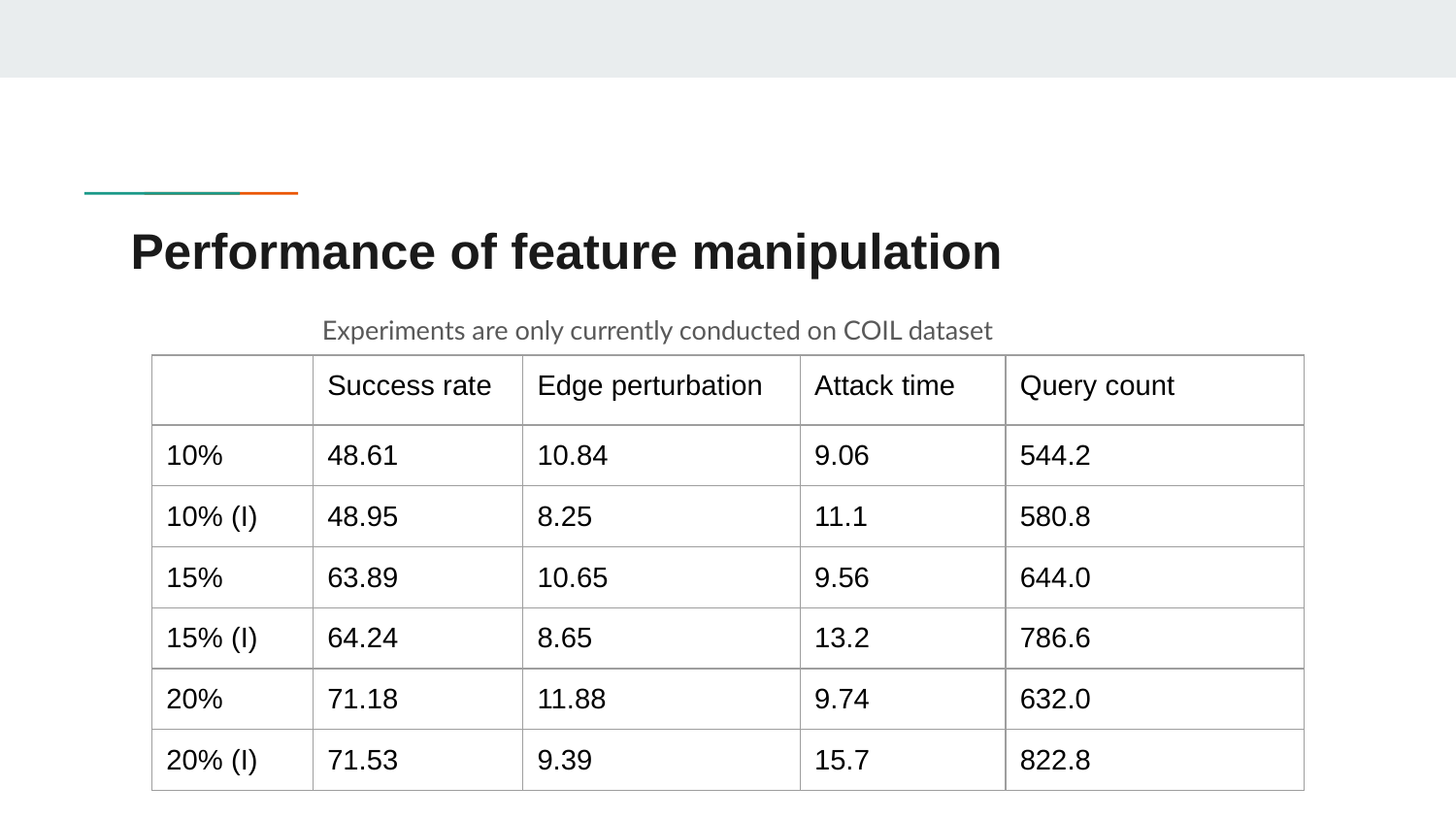

# Performance of feature manipulation
Experiments are only currently conducted on COIL dataset
|  | Success rate | Edge perturbation | Attack time | Query count |
| --- | --- | --- | --- | --- |
| 10% | 48.61 | 10.84 | 9.06 | 544.2 |
| 10% (I) | 48.95 | 8.25 | 11.1 | 580.8 |
| 15% | 63.89 | 10.65 | 9.56 | 644.0 |
| 15% (I) | 64.24 | 8.65 | 13.2 | 786.6 |
| 20% | 71.18 | 11.88 | 9.74 | 632.0 |
| 20% (I) | 71.53 | 9.39 | 15.7 | 822.8 |